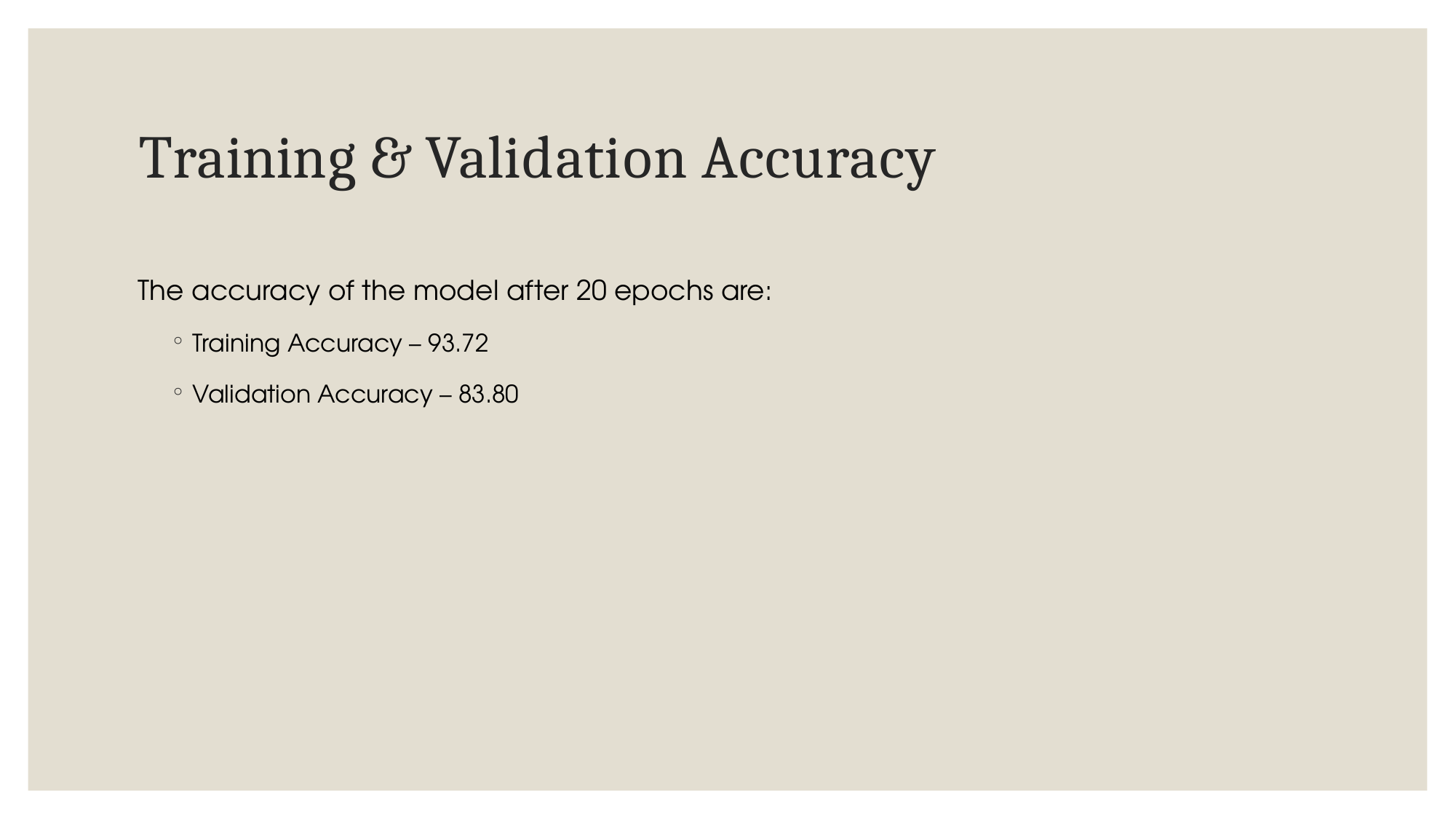

# Training & Validation Accuracy
The accuracy of the model after 20 epochs are:
Training Accuracy – 93.72
Validation Accuracy – 83.80